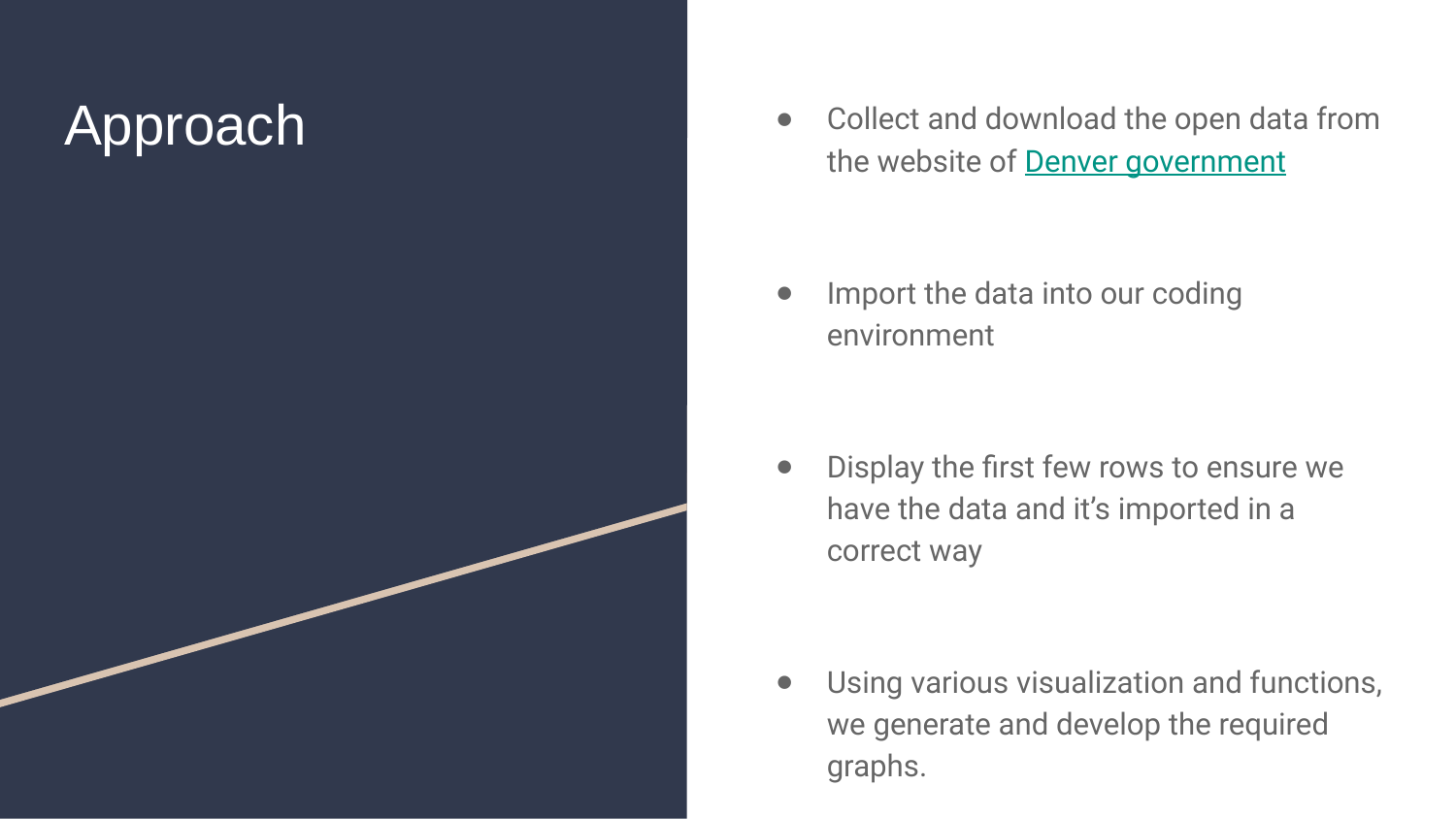

# Approach
Collect and download the open data from the website of Denver government

Import the data into our coding environment

Display the first few rows to ensure we have the data and it’s imported in a correct way

Using various visualization and functions, we generate and develop the required graphs.